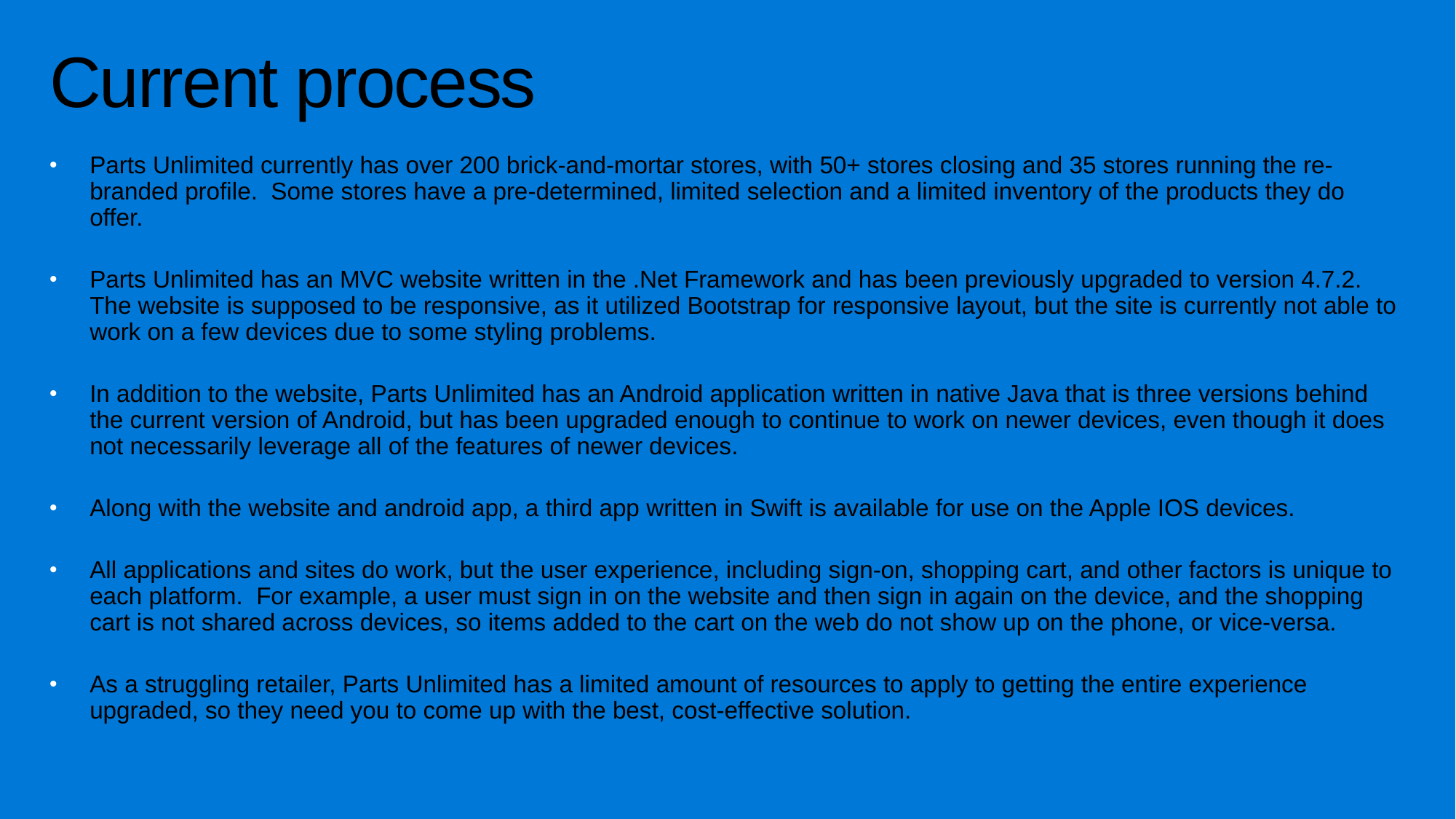

# Current process
Parts Unlimited currently has over 200 brick-and-mortar stores, with 50+ stores closing and 35 stores running the re-branded profile.  Some stores have a pre-determined, limited selection and a limited inventory of the products they do offer.

Parts Unlimited has an MVC website written in the .Net Framework and has been previously upgraded to version 4.7.2. The website is supposed to be responsive, as it utilized Bootstrap for responsive layout, but the site is currently not able to work on a few devices due to some styling problems.

In addition to the website, Parts Unlimited has an Android application written in native Java that is three versions behind the current version of Android, but has been upgraded enough to continue to work on newer devices, even though it does not necessarily leverage all of the features of newer devices.

Along with the website and android app, a third app written in Swift is available for use on the Apple IOS devices.

All applications and sites do work, but the user experience, including sign-on, shopping cart, and other factors is unique to each platform.  For example, a user must sign in on the website and then sign in again on the device, and the shopping cart is not shared across devices, so items added to the cart on the web do not show up on the phone, or vice-versa.

As a struggling retailer, Parts Unlimited has a limited amount of resources to apply to getting the entire experience upgraded, so they need you to come up with the best, cost-effective solution.